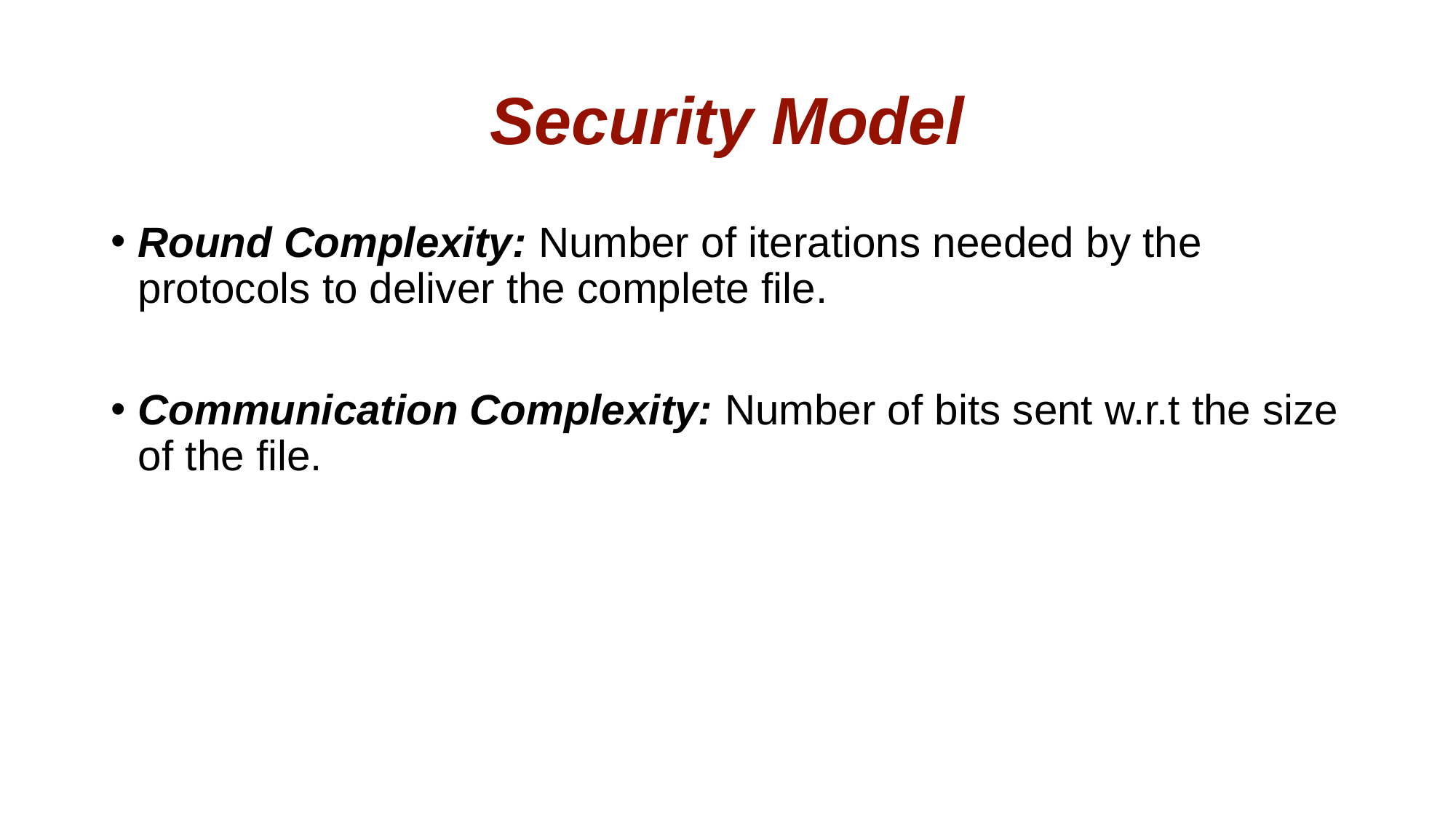

# Security Model
Round Complexity: Number of iterations needed by the protocols to deliver the complete file.

Communication Complexity: Number of bits sent w.r.t the size of the file.